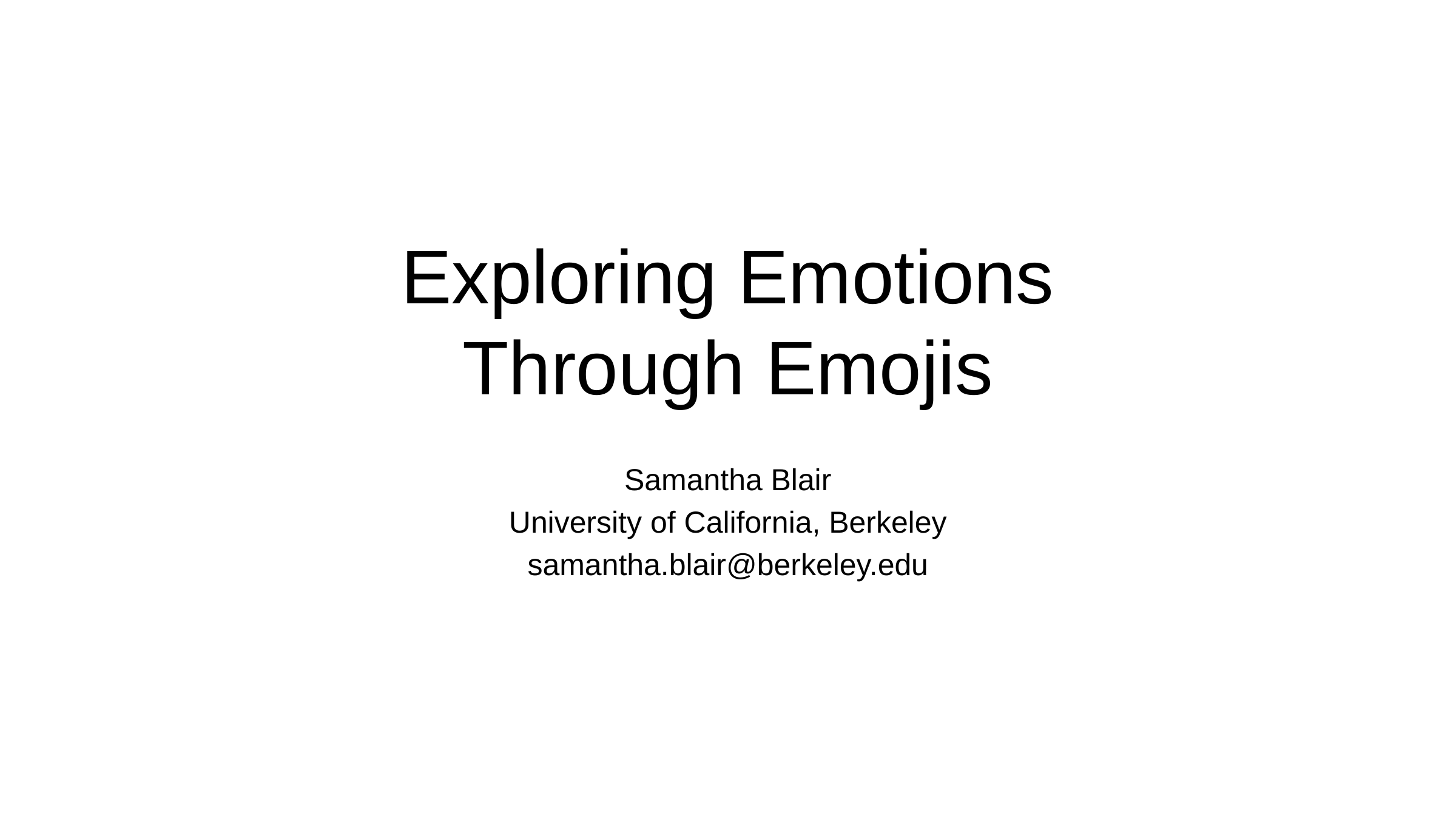

# Exploring Emotions Through Emojis
Samantha Blair
University of California, Berkeley
samantha.blair@berkeley.edu